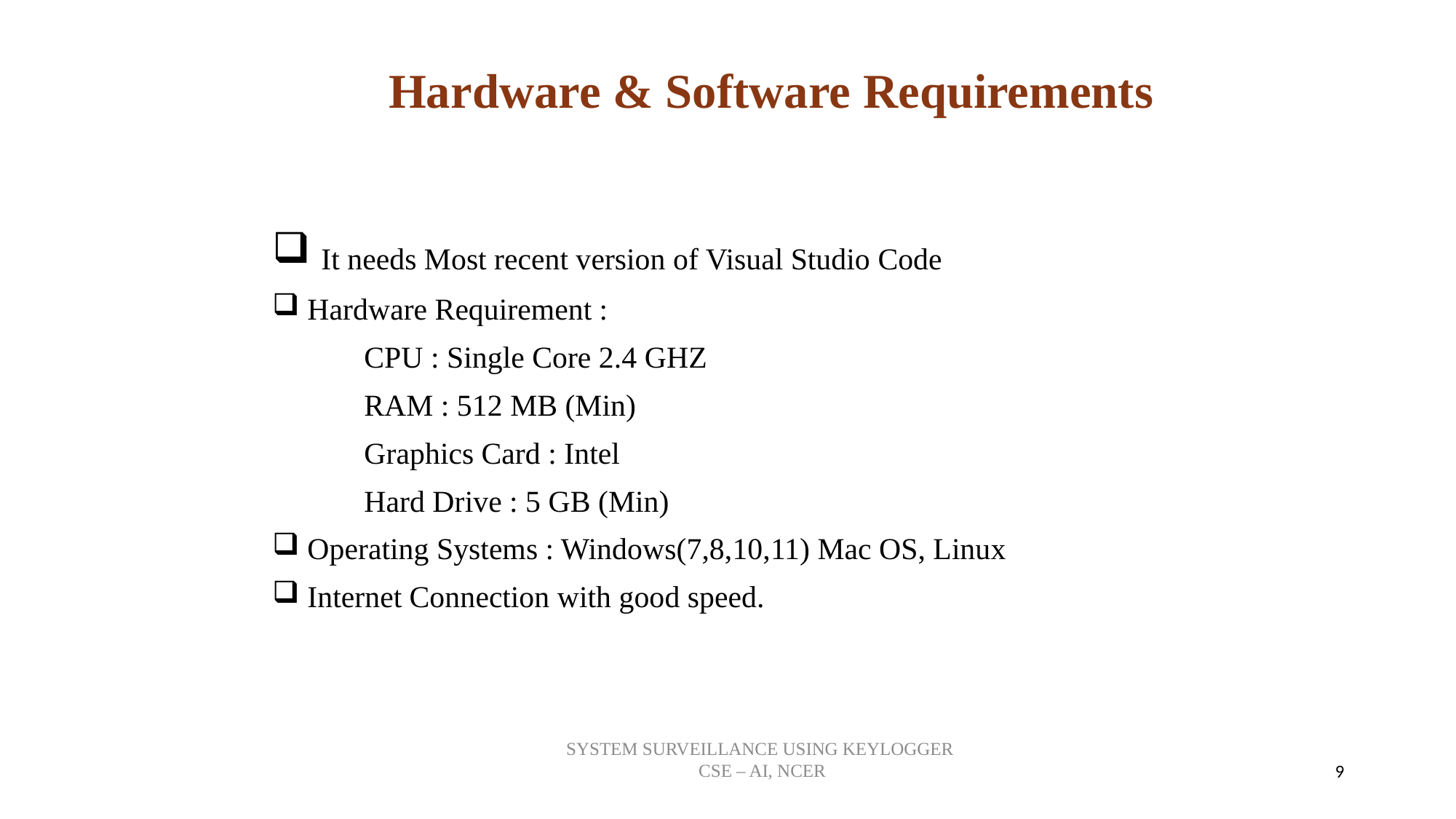

# Hardware & Software Requirements
 It needs Most recent version of Visual Studio Code
 Hardware Requirement :
            CPU : Single Core 2.4 GHZ
            RAM : 512 MB (Min)
            Graphics Card : Intel
            Hard Drive : 5 GB (Min)
 Operating Systems : Windows(7,8,10,11) Mac OS, Linux
 Internet Connection with good speed.

9
SYSTEM SURVEILLANCE USING KEYLOGGER
CSE – AI, NCER